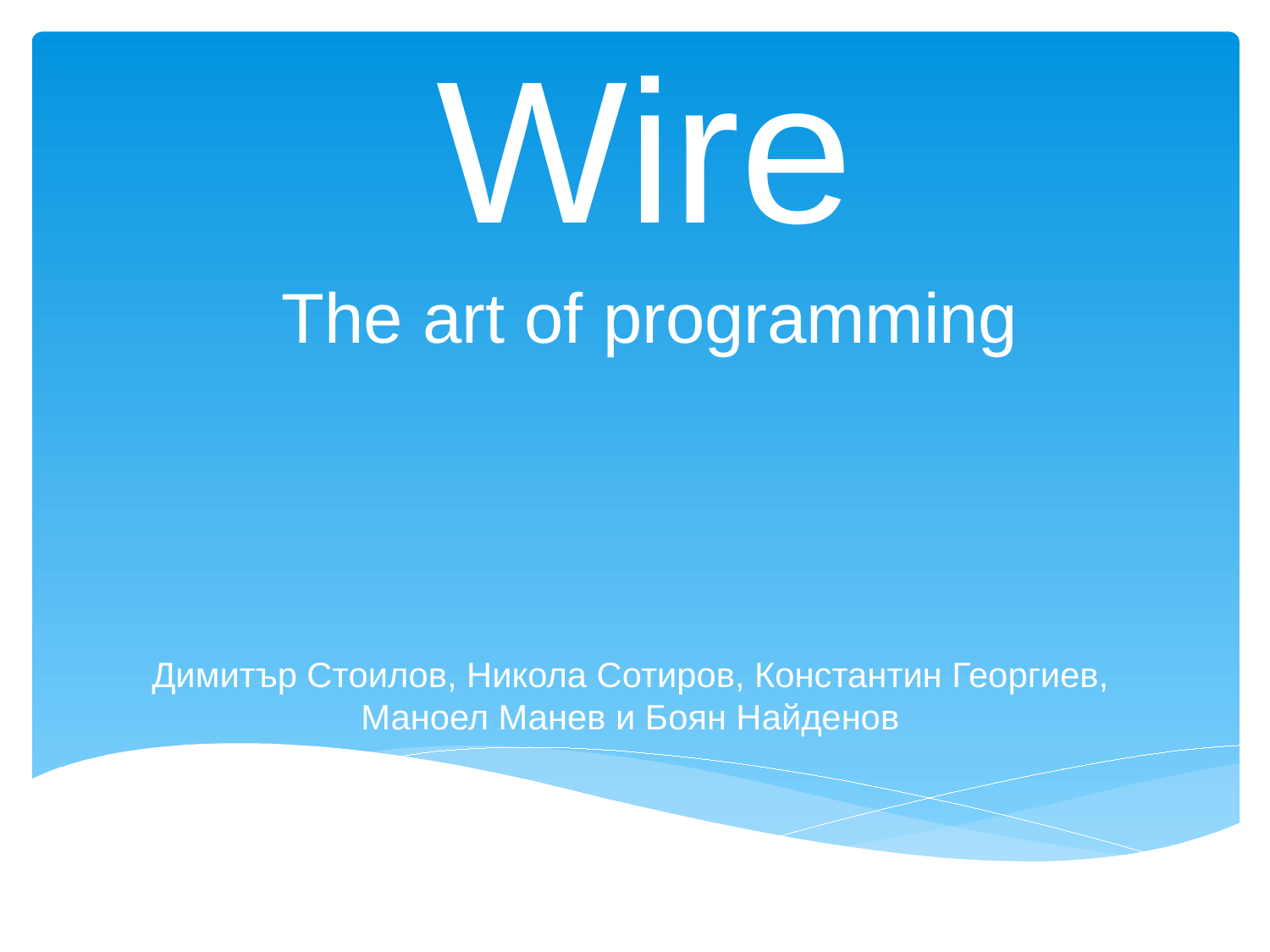

# Wire
The art of programming
Димитър Стоилов, Никола Сотиров, Константин Георгиев, Маноел Манев и Боян Найденов